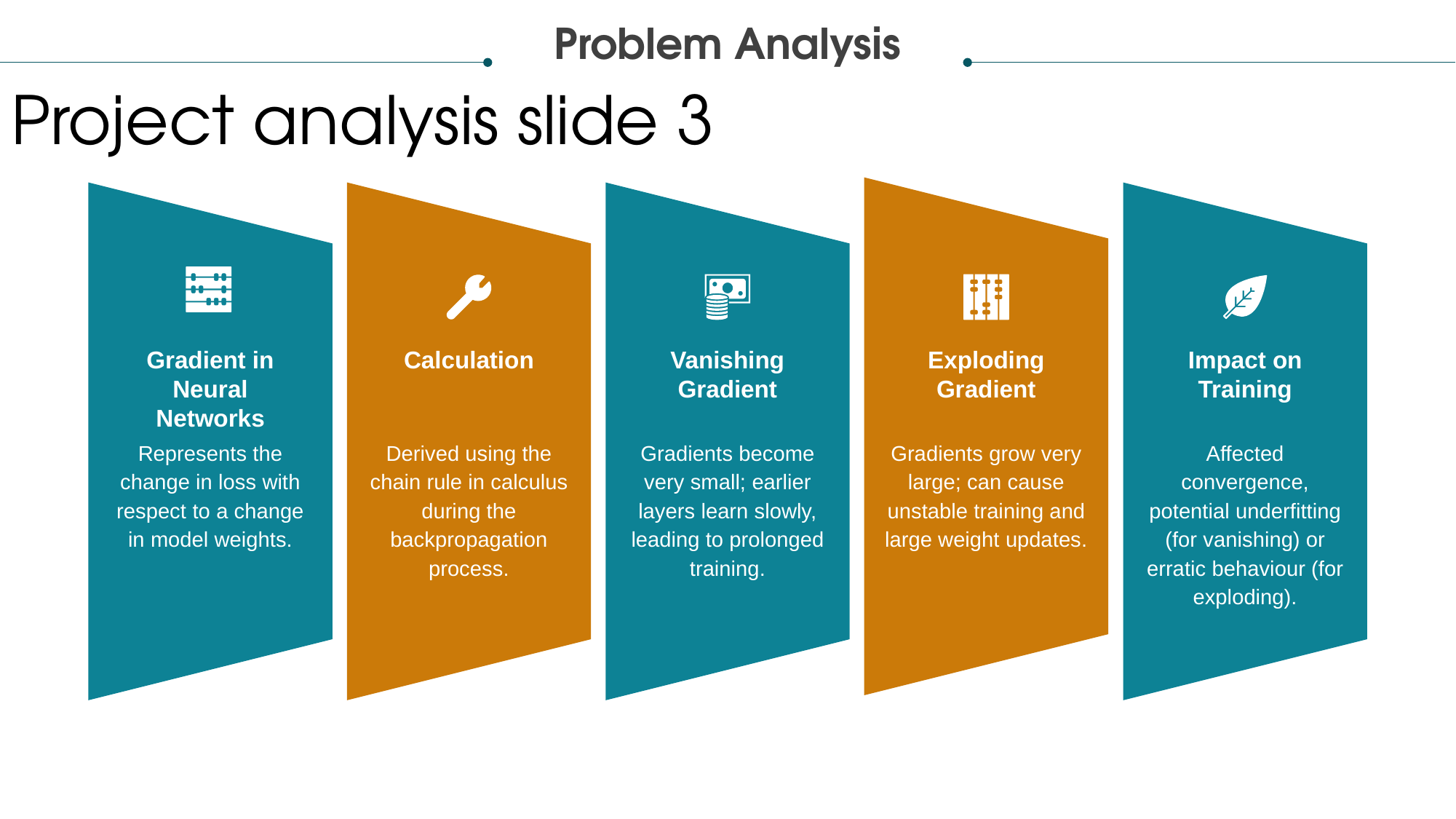

Problem Analysis
Project analysis slide 3

Gradient in Neural Networks
Calculation
Vanishing Gradient
Exploding Gradient
Impact on Training
Represents the change in loss with respect to a change in model weights.
Derived using the chain rule in calculus during the backpropagation process.
Gradients become very small; earlier layers learn slowly, leading to prolonged training.
Gradients grow very large; can cause unstable training and large weight updates.
Affected convergence, potential underfitting (for vanishing) or erratic behaviour (for exploding).